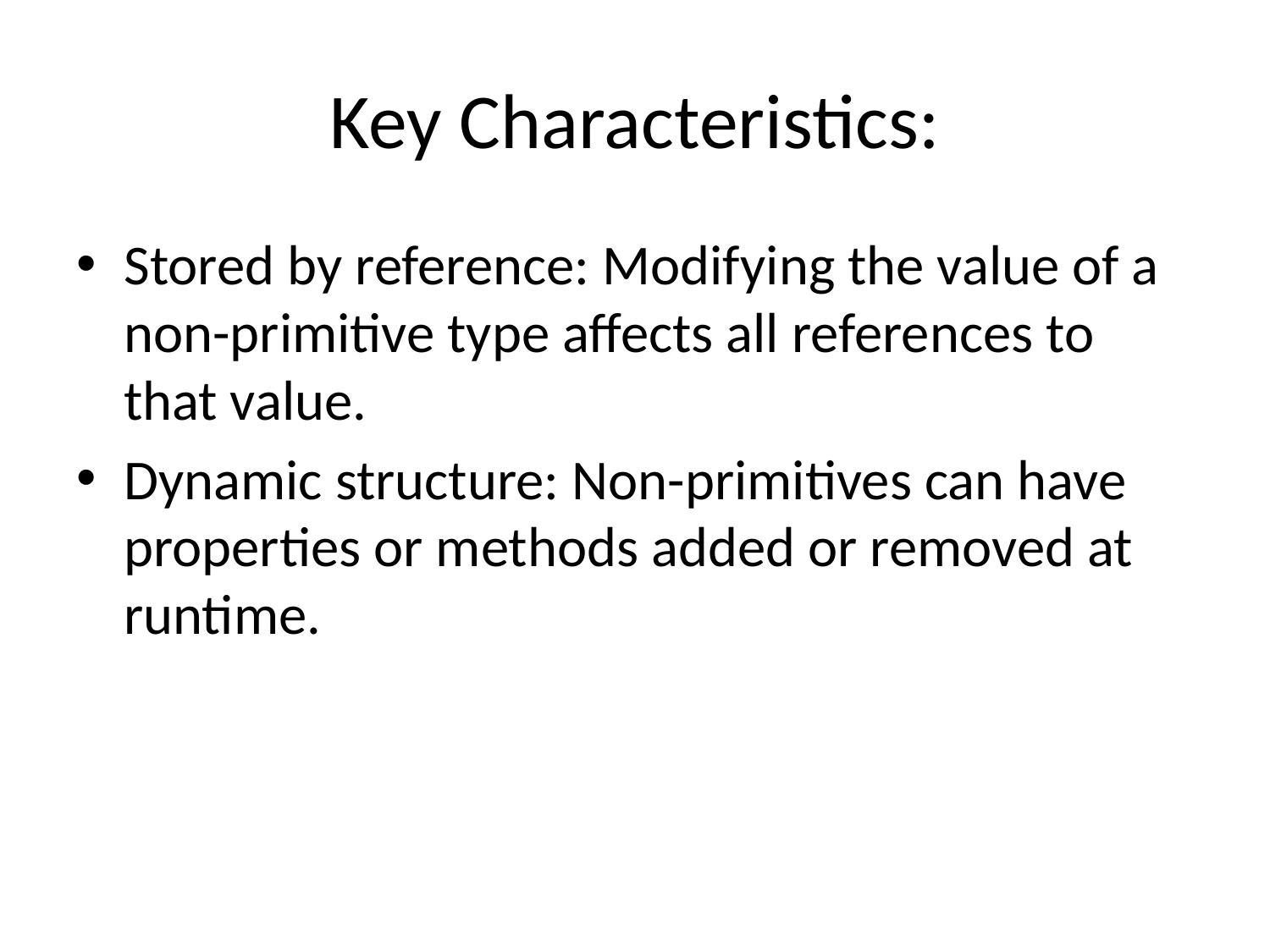

# Key Characteristics:
Stored by reference: Modifying the value of a non-primitive type affects all references to that value.
Dynamic structure: Non-primitives can have properties or methods added or removed at runtime.